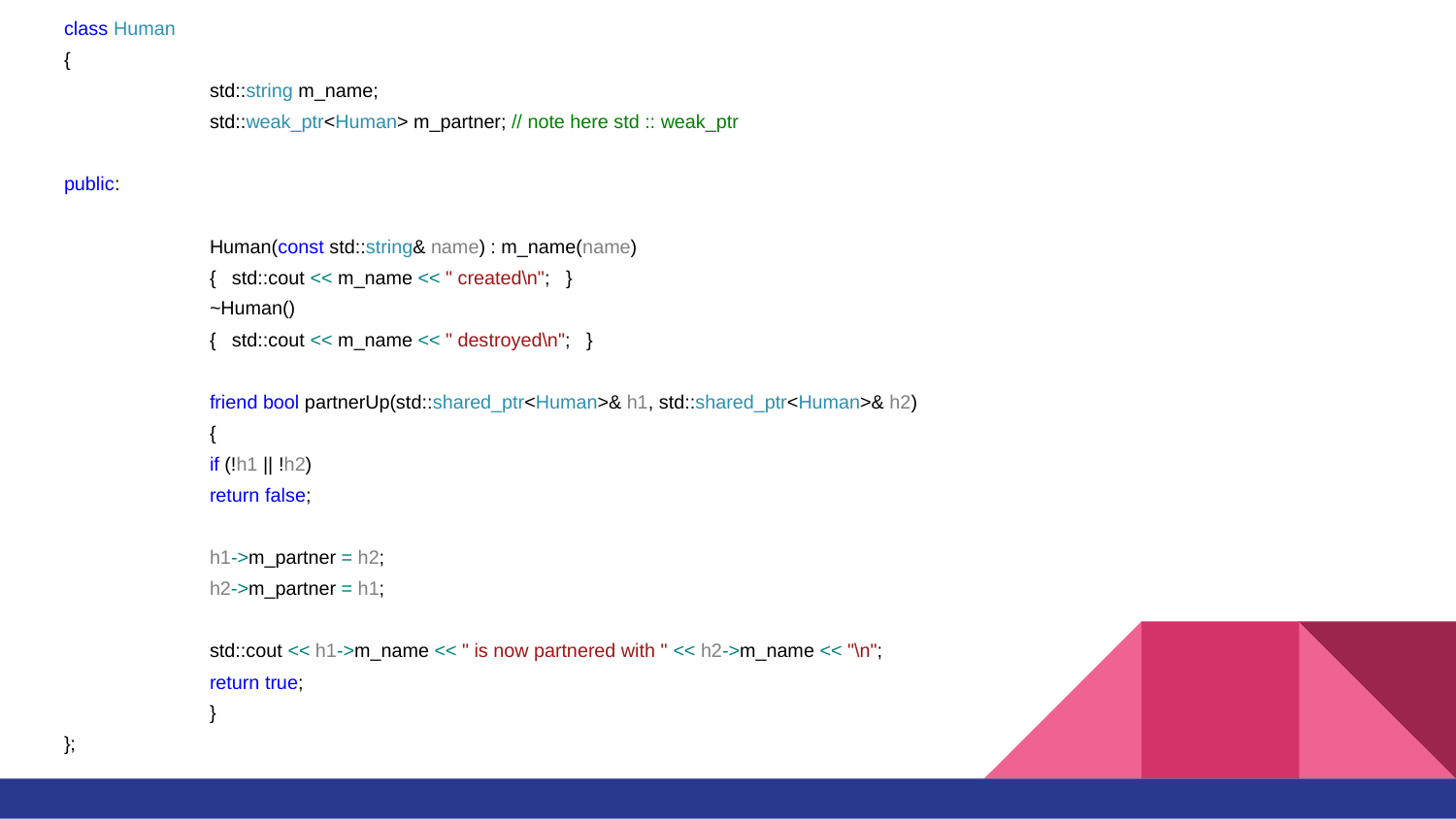

class Human
{
   	std::string m_name;
   	std::weak_ptr<Human> m_partner; // note here std :: weak_ptr

public:

   	Human(const std::string& name) : m_name(name)
   	{   std::cout << m_name << " created\n";   }
   	~Human()
   	{   std::cout << m_name << " destroyed\n";   }

   	friend bool partnerUp(std::shared_ptr<Human>& h1, std::shared_ptr<Human>& h2)
   	{
         	if (!h1 || !h2)
                	return false;

         	h1->m_partner = h2;
         	h2->m_partner = h1;

         	std::cout << h1->m_name << " is now partnered with " << h2->m_name << "\n";
         	return true;
   	}
};